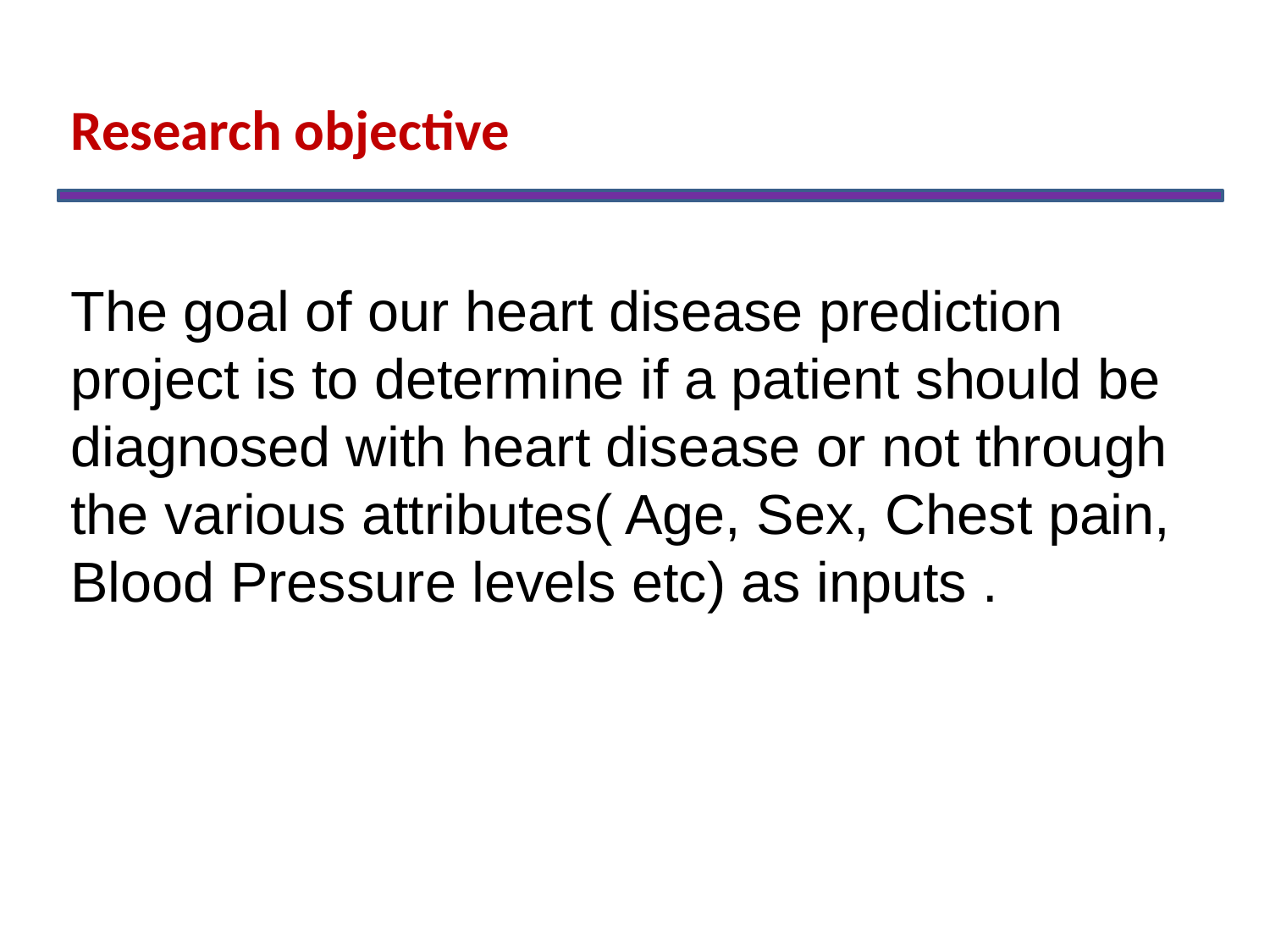

Research objective

The goal of our heart disease prediction project is to determine if a patient should be diagnosed with heart disease or not through the various attributes( Age, Sex, Chest pain, Blood Pressure levels etc) as inputs .